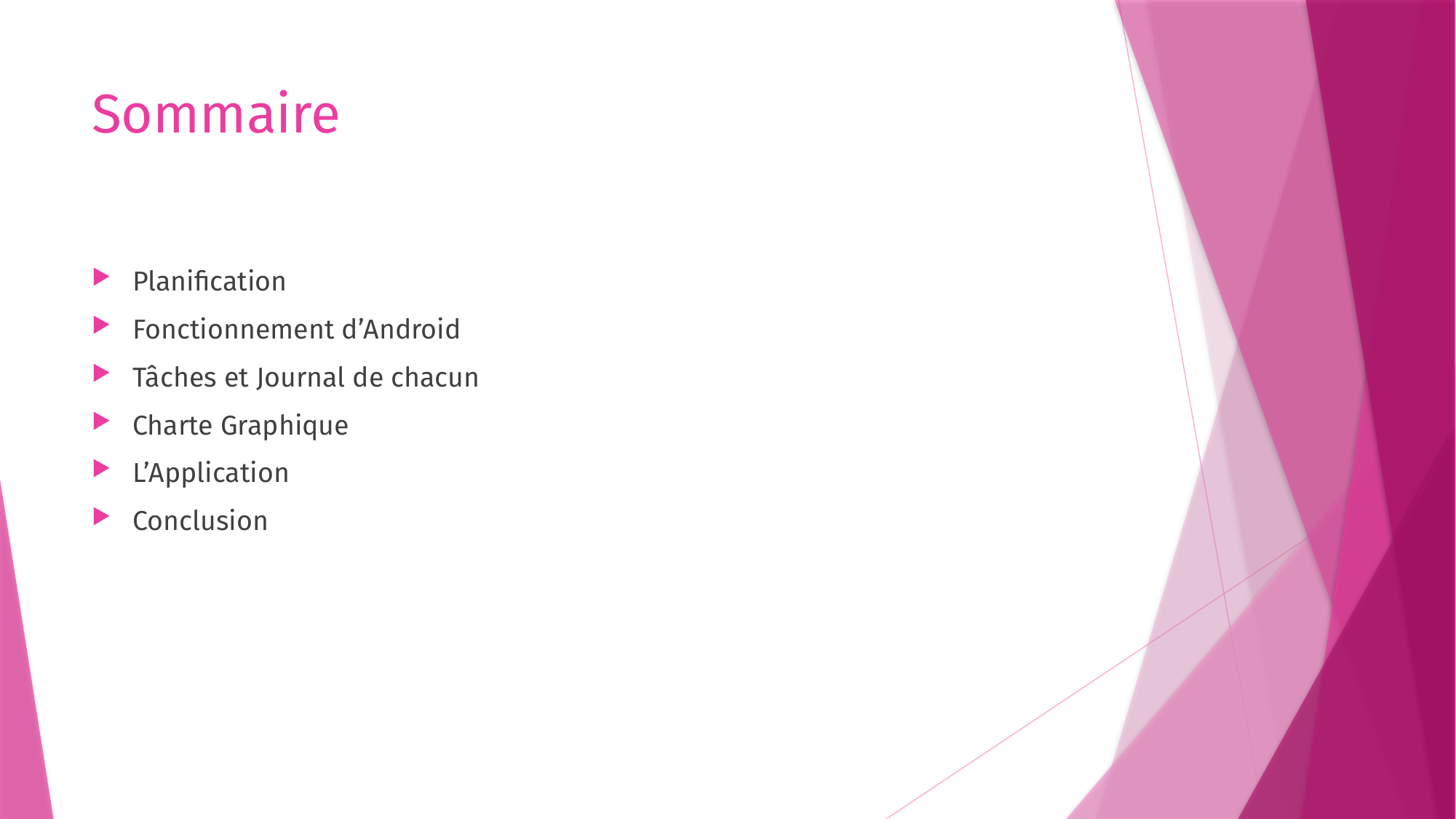

# Sommaire
Planification
Fonctionnement d’Android
Tâches et Journal de chacun
Charte Graphique
L’Application
Conclusion